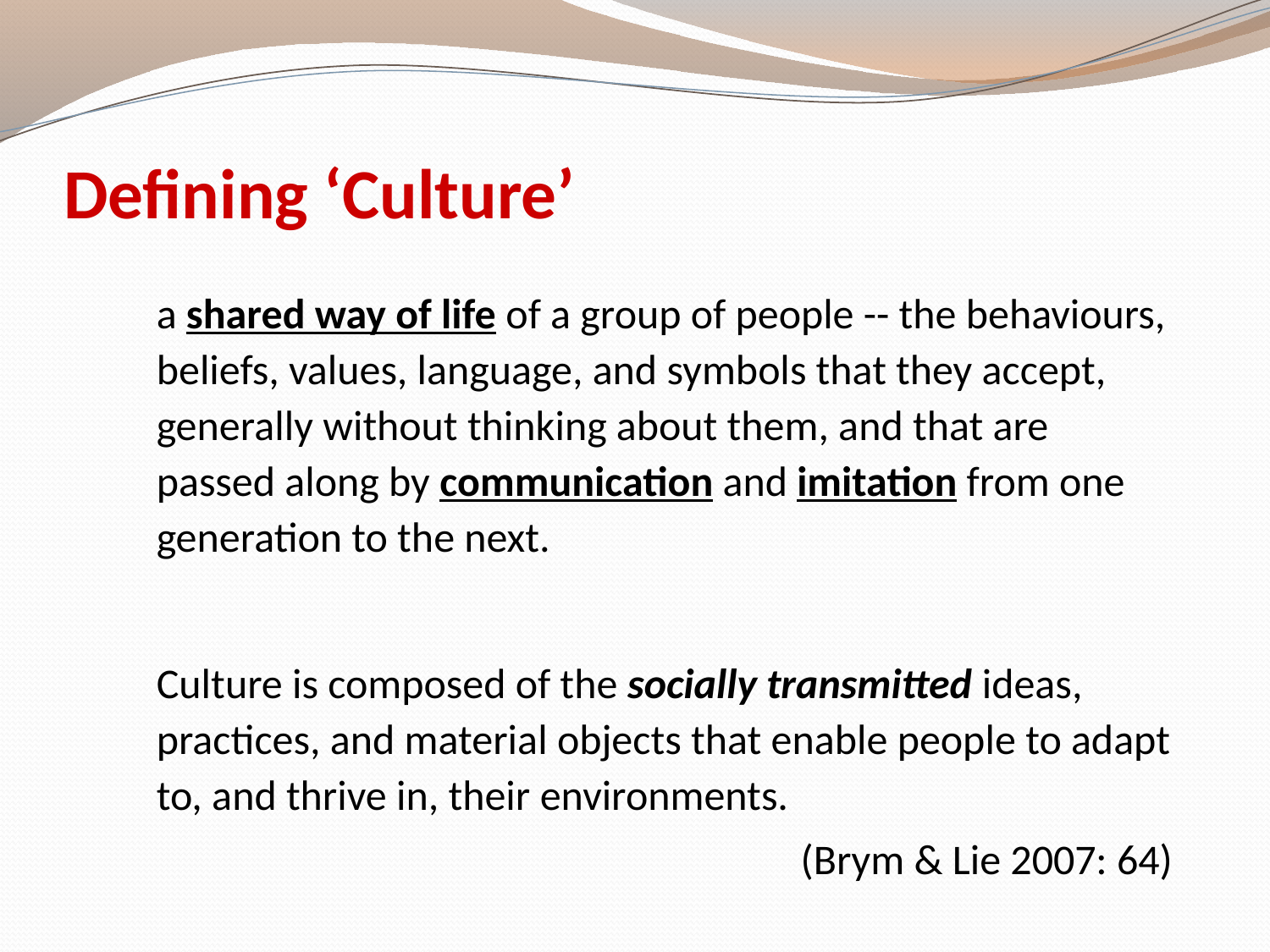

# Defining ‘Culture’
	a shared way of life of a group of people -- the behaviours, beliefs, values, language, and symbols that they accept, generally without thinking about them, and that are passed along by communication and imitation from one generation to the next.

	Culture is composed of the socially transmitted ideas, practices, and material objects that enable people to adapt to, and thrive in, their environments.
(Brym & Lie 2007: 64)